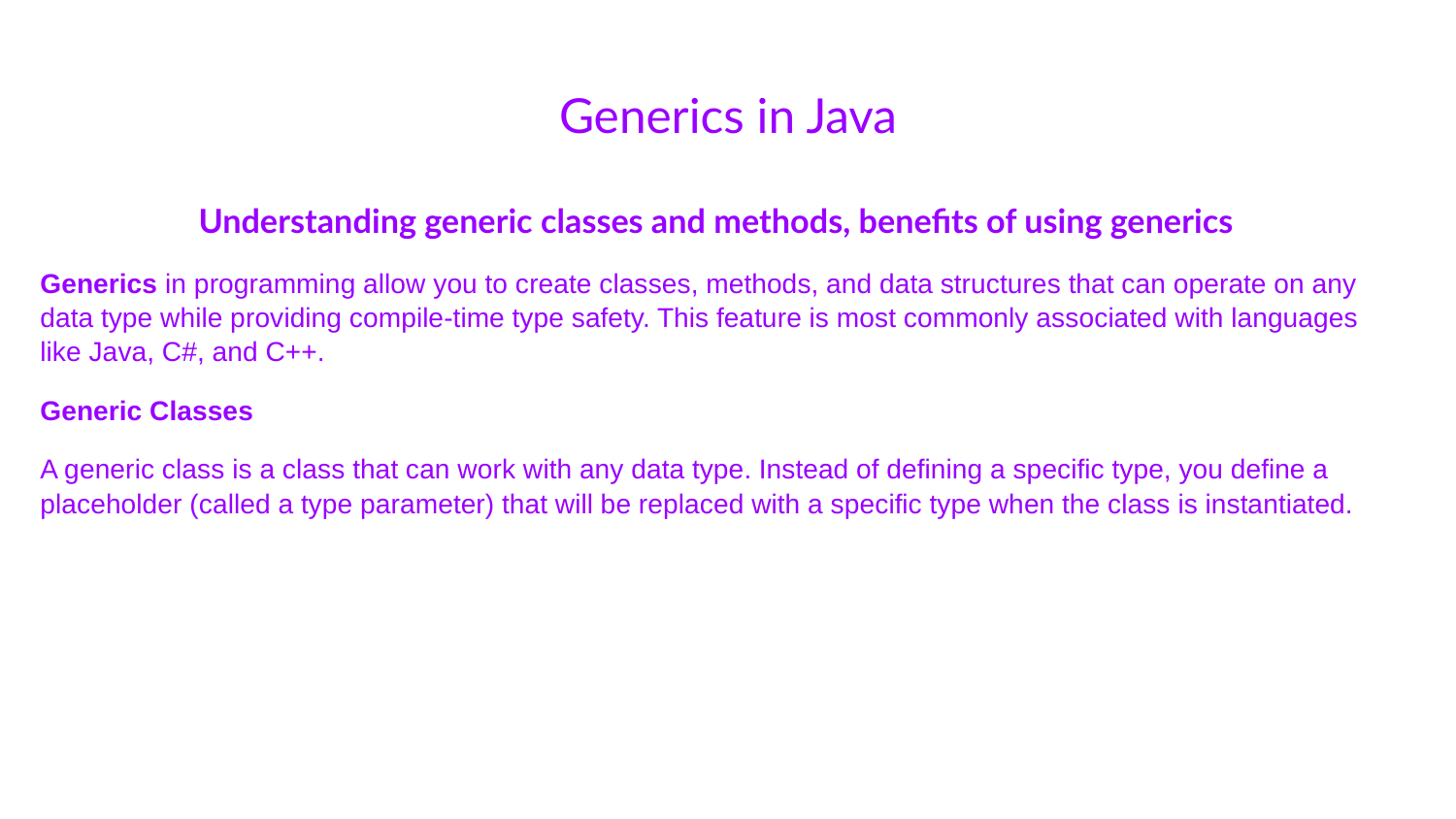

# Generics in Java
Understanding generic classes and methods, benefits of using generics
Generics in programming allow you to create classes, methods, and data structures that can operate on any data type while providing compile-time type safety. This feature is most commonly associated with languages like Java, C#, and C++.
Generic Classes
A generic class is a class that can work with any data type. Instead of defining a specific type, you define a placeholder (called a type parameter) that will be replaced with a specific type when the class is instantiated.